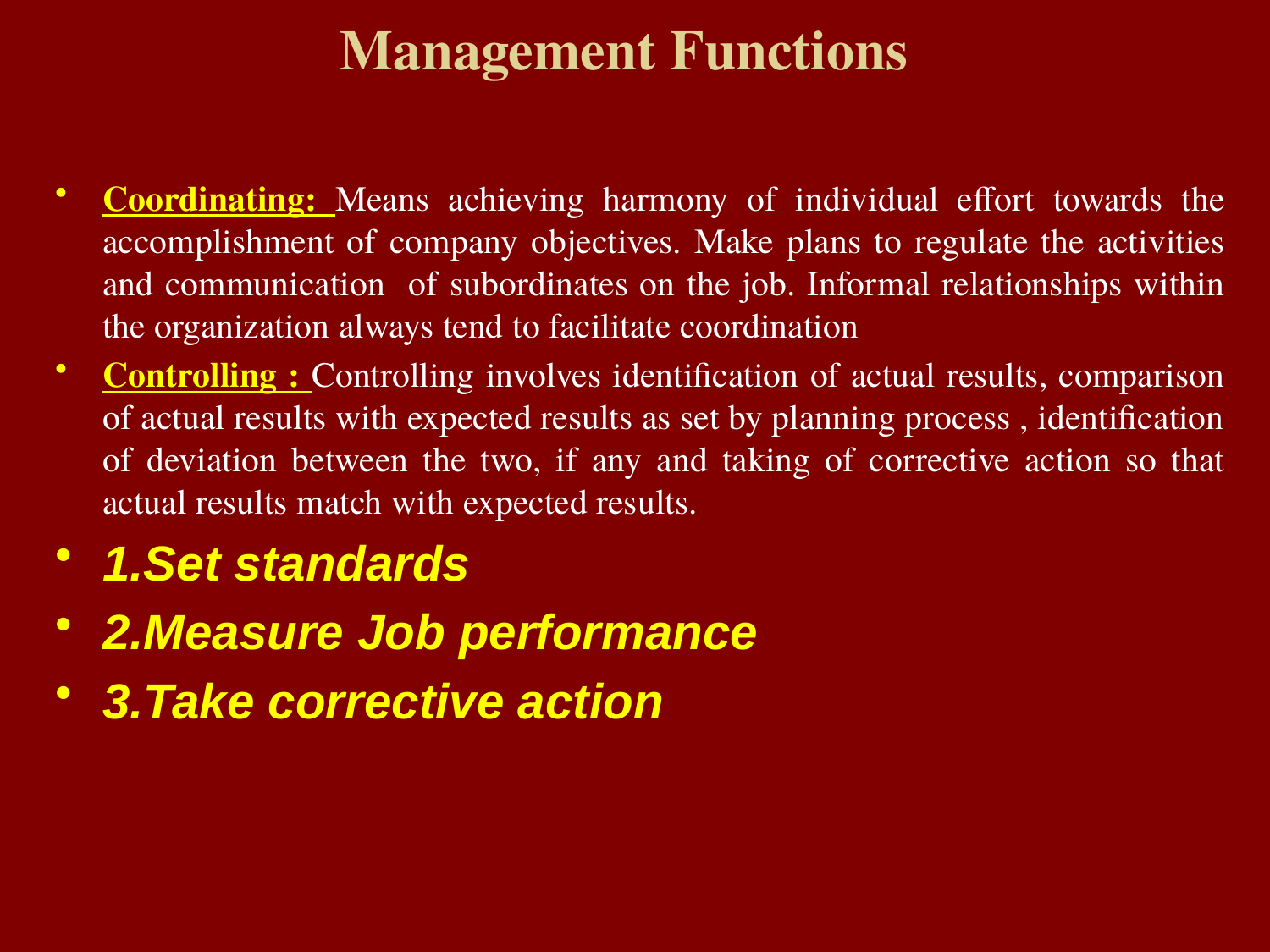

# Management Functions
Coordinating: Means achieving harmony of individual effort towards the accomplishment of company objectives. Make plans to regulate the activities and communication  of subordinates on the job. Informal relationships within the organization always tend to facilitate coordination
Controlling : Controlling involves identification of actual results, comparison of actual results with expected results as set by planning process , identification of deviation between the two, if any and taking of corrective action so that actual results match with expected results.
1.Set standards
2.Measure Job performance
3.Take corrective action